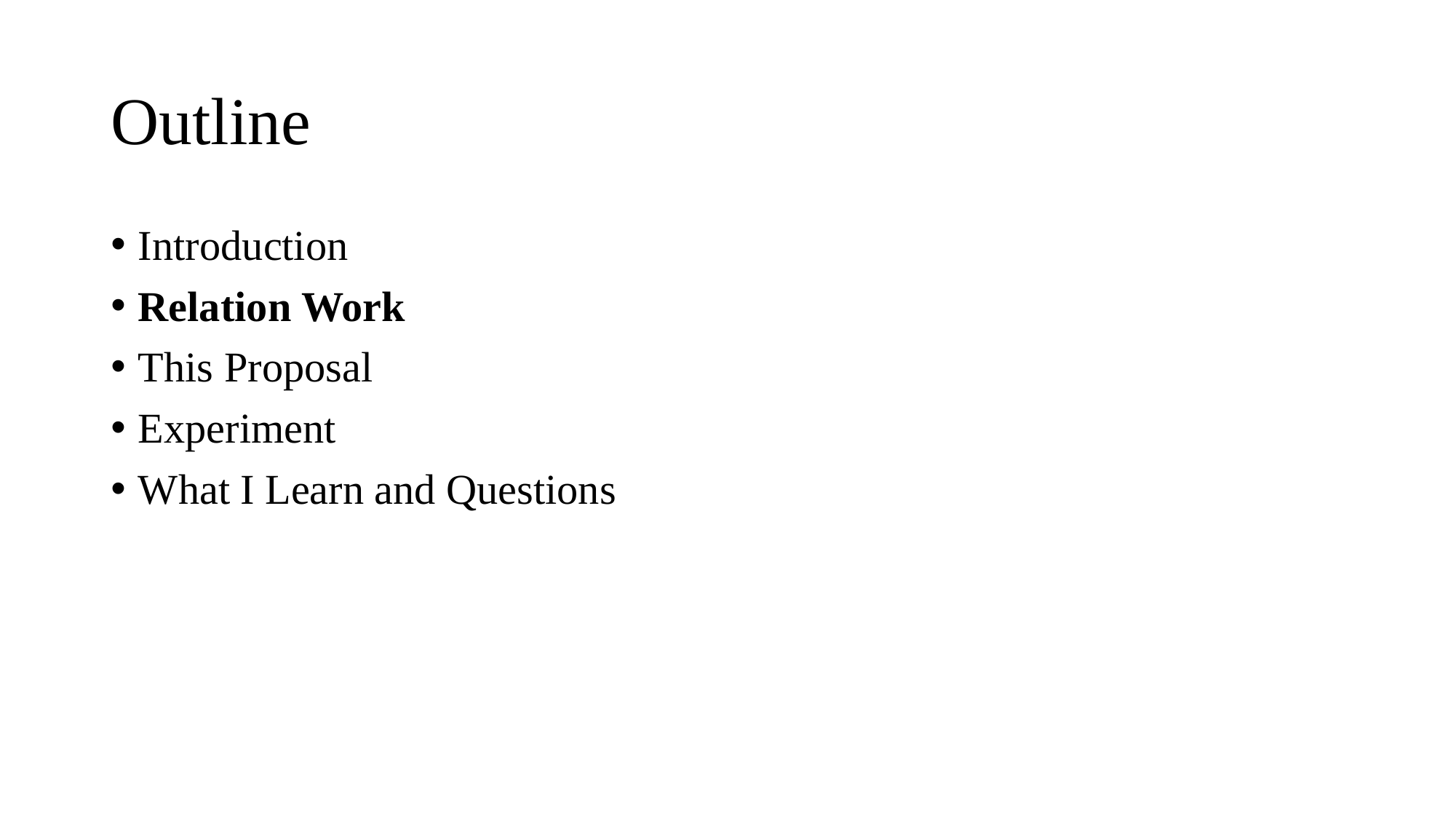

# Outline
Introduction
Relation Work
This Proposal
Experiment
What I Learn and Questions